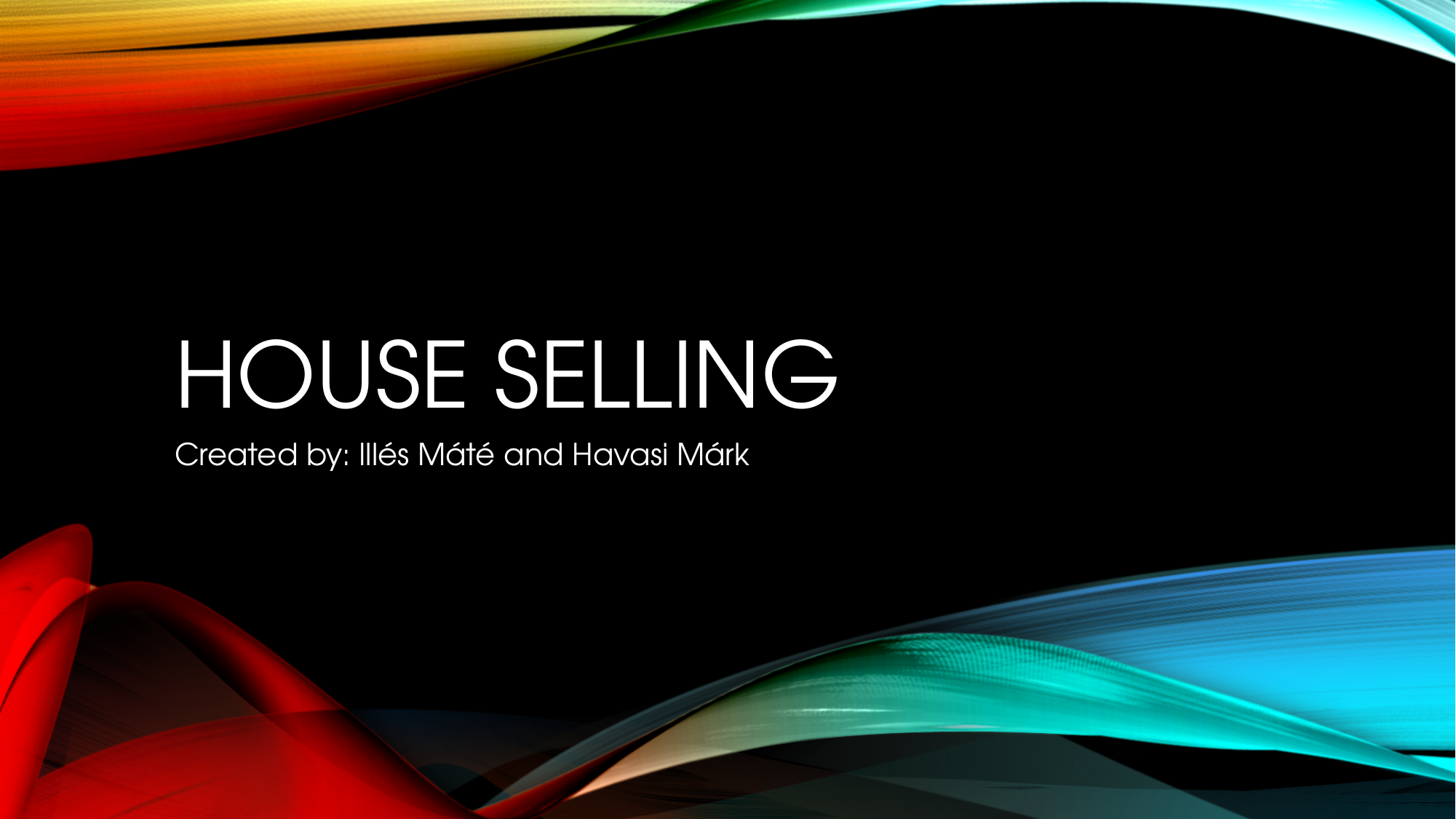

# HOUSE SELLING
Created by: Illés Máté and Havasi Márk